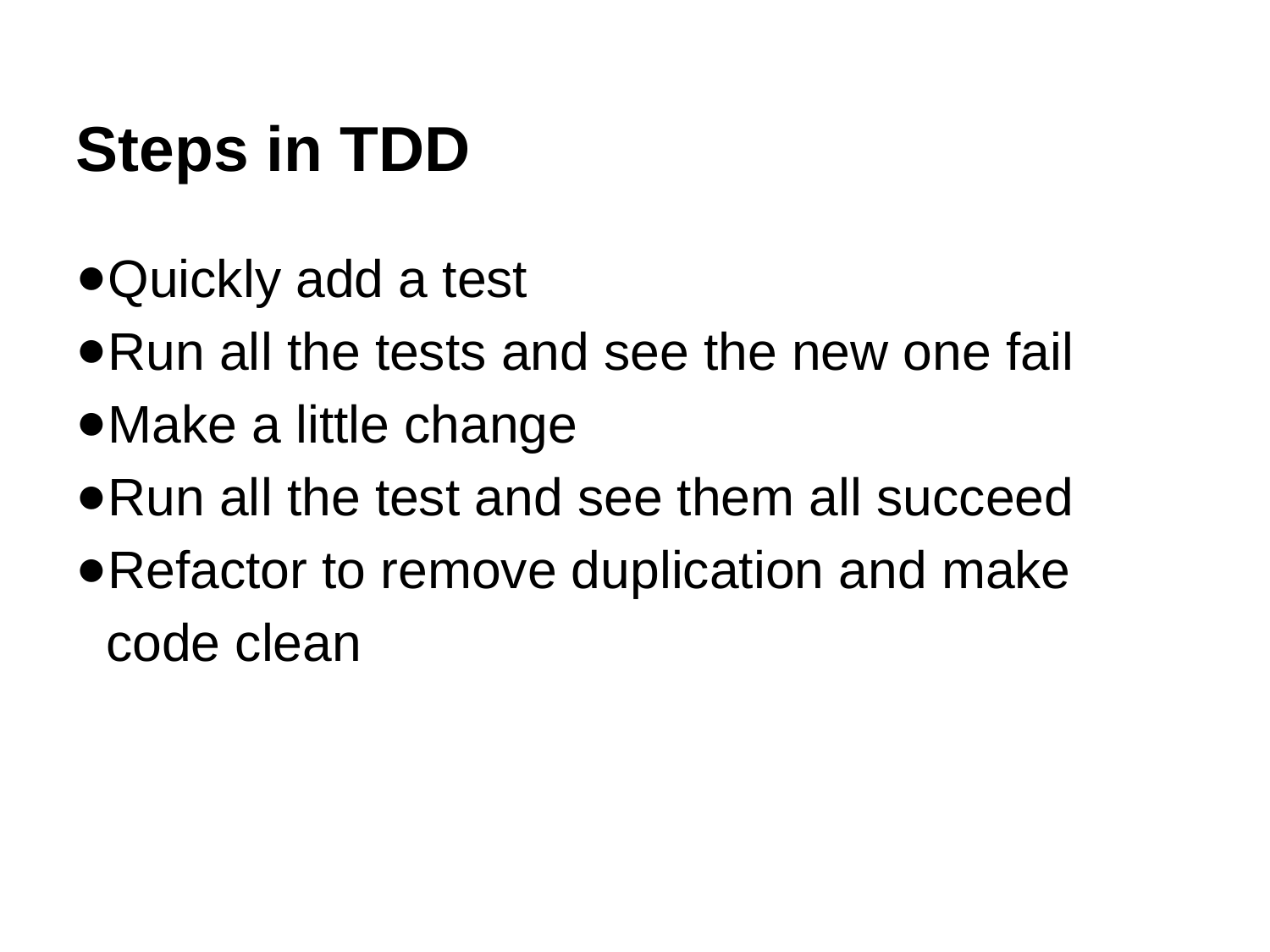

Steps in TDD
Quickly add a test
Run all the tests and see the new one fail
Make a little change
Run all the test and see them all succeed
Refactor to remove duplication and make code clean